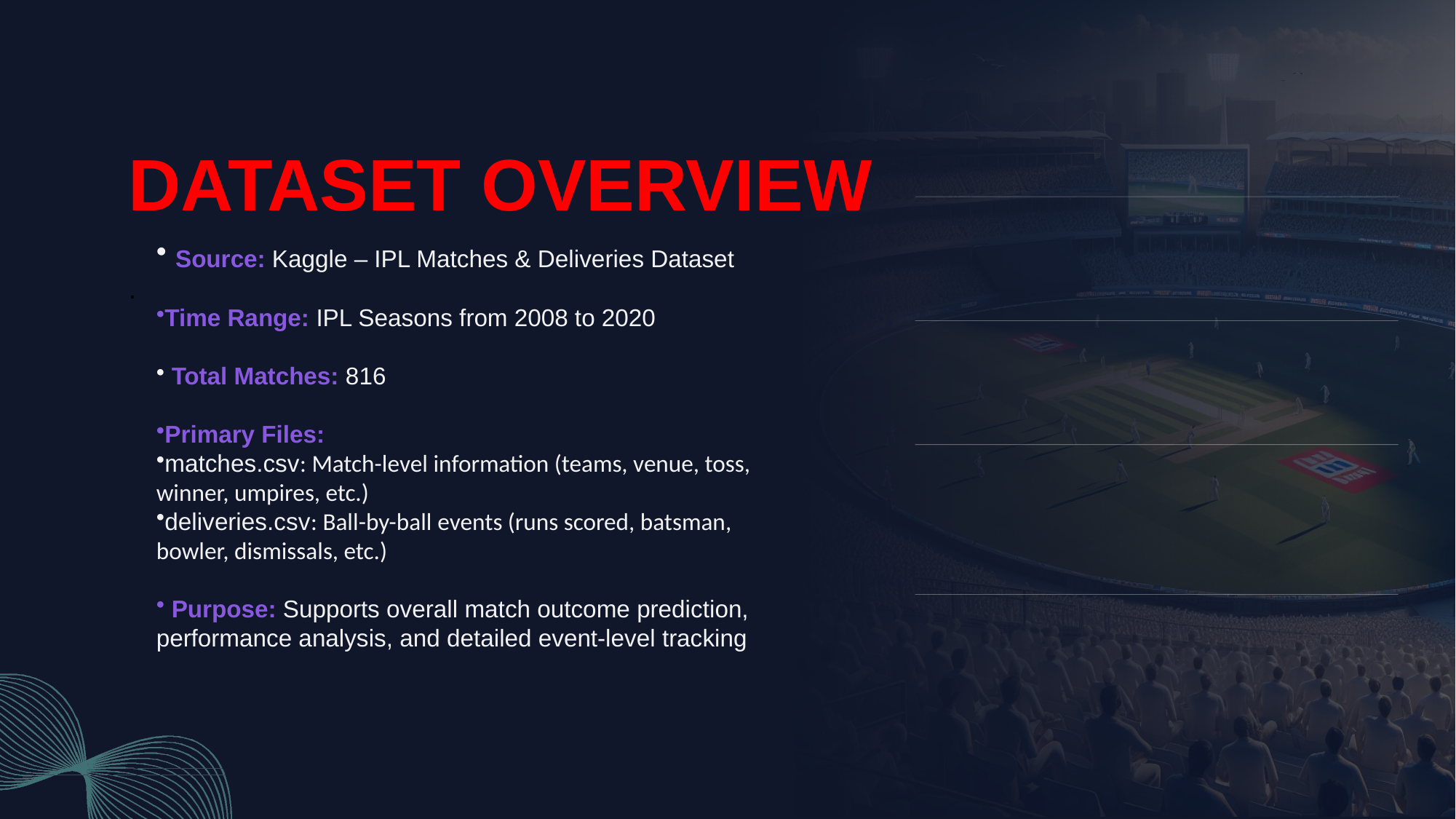

DATASET OVERVIEW
 Source: Kaggle – IPL Matches & Deliveries Dataset

Time Range: IPL Seasons from 2008 to 2020

 Total Matches: 816

Primary Files:
matches.csv: Match-level information (teams, venue, toss, winner, umpires, etc.)
deliveries.csv: Ball-by-ball events (runs scored, batsman, bowler, dismissals, etc.)

 Purpose: Supports overall match outcome prediction, performance analysis, and detailed event-level tracking
.